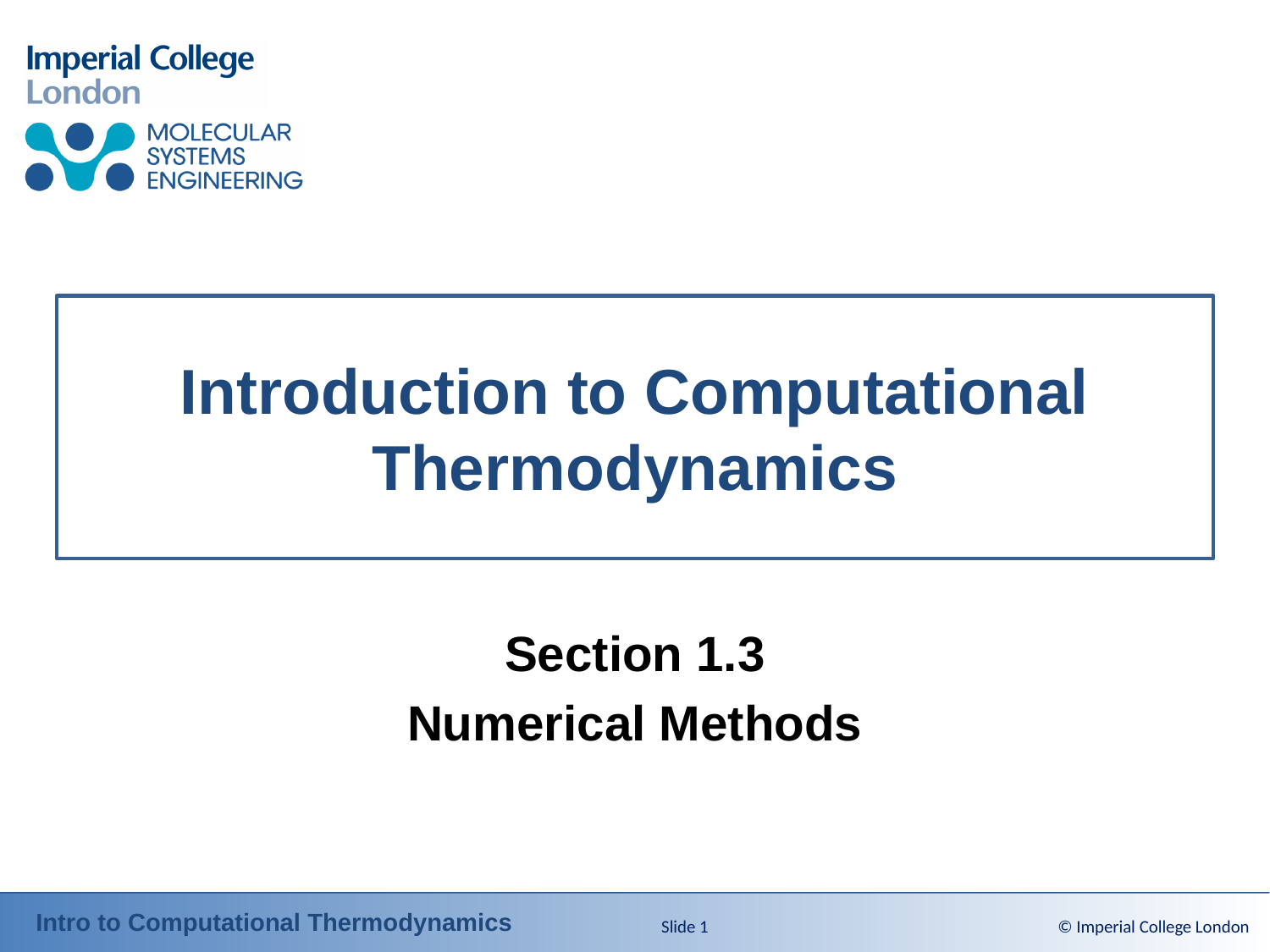

# Introduction to Computational Thermodynamics
Section 1.3
Numerical Methods

Slide 1
© Imperial College London